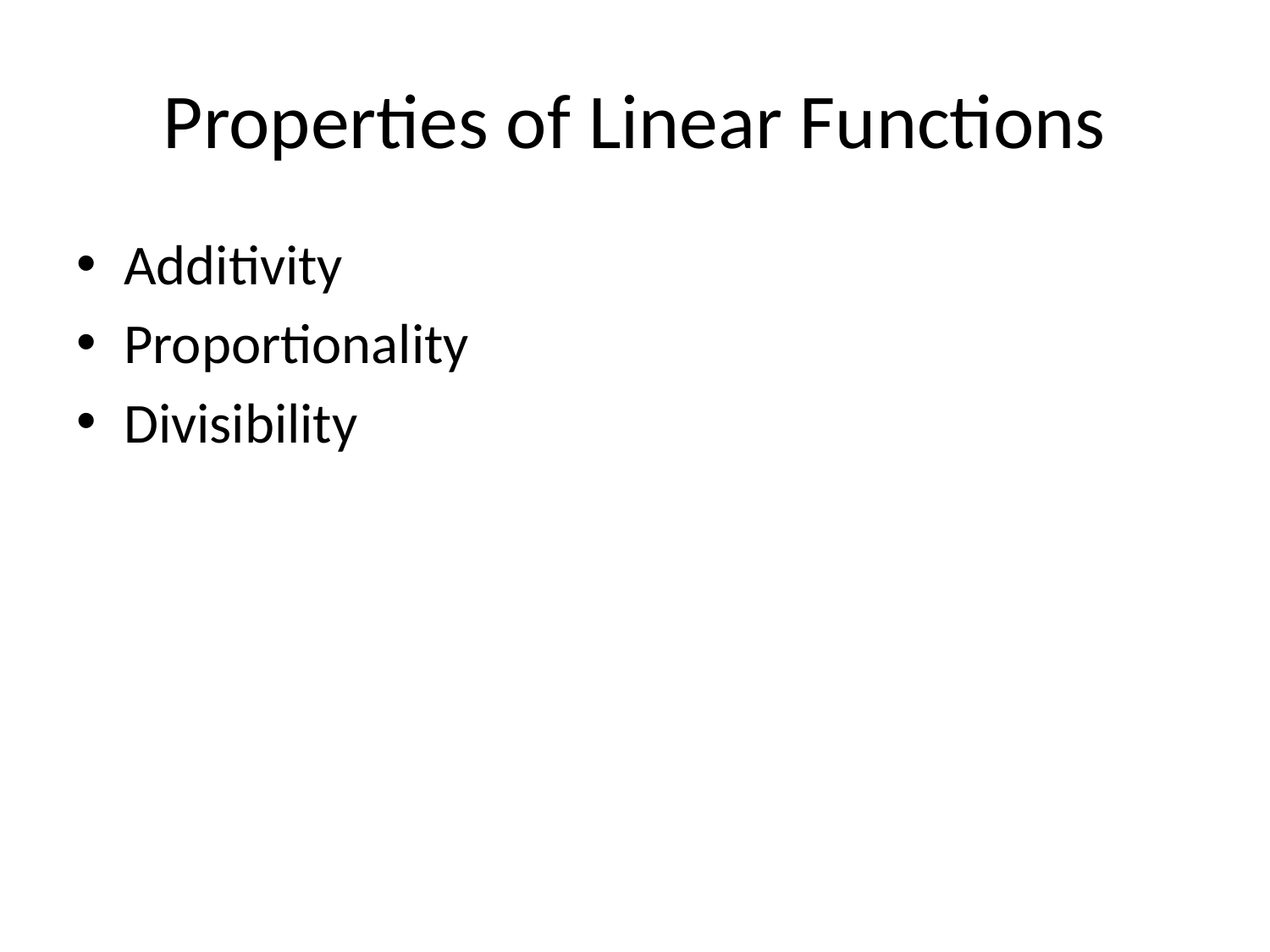

# Properties of Linear Functions
Additivity
Proportionality
Divisibility